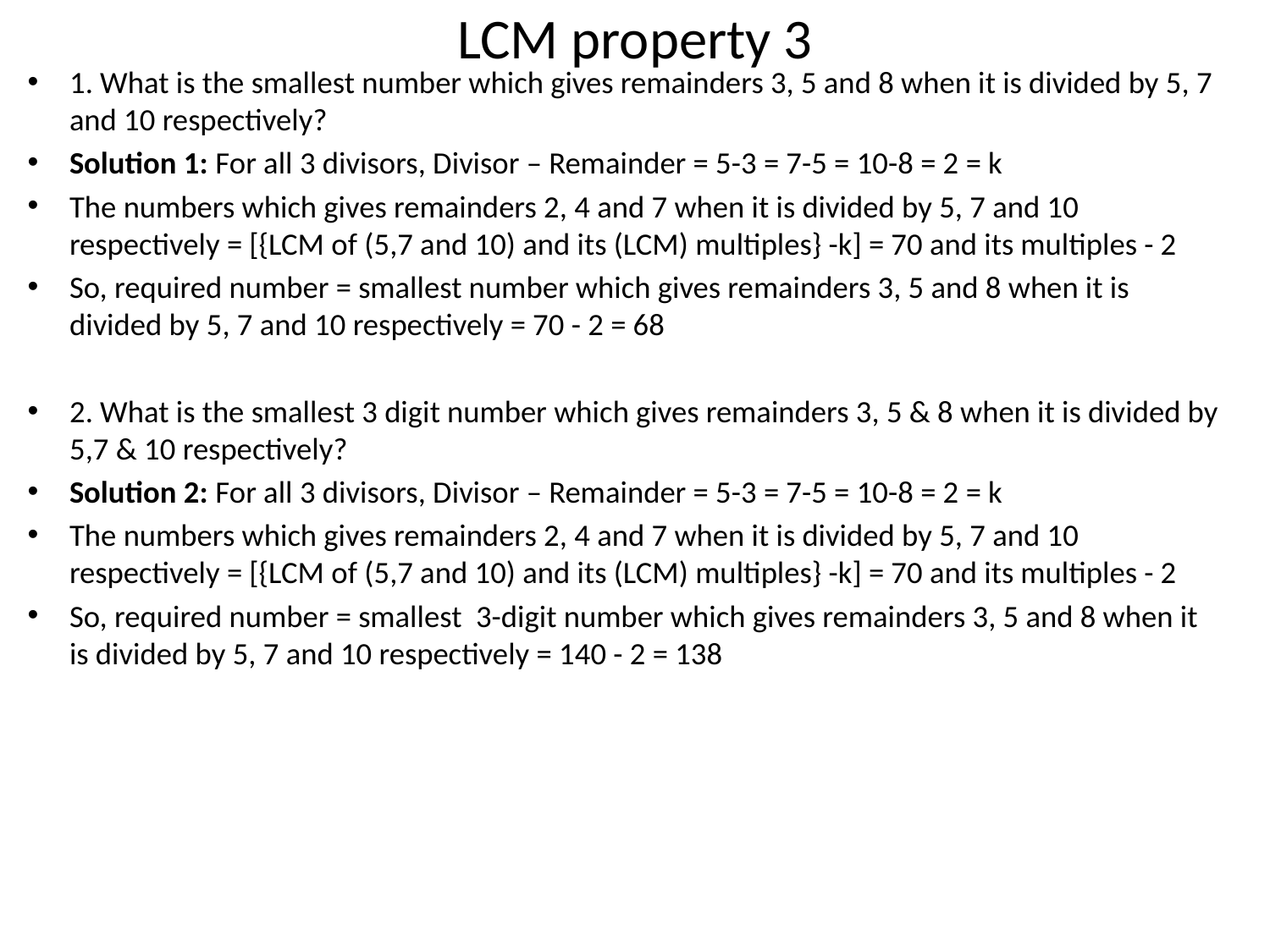

# LCM property 3
1. What is the smallest number which gives remainders 3, 5 and 8 when it is divided by 5, 7 and 10 respectively?
Solution 1: For all 3 divisors, Divisor – Remainder = 5-3 = 7-5 = 10-8 = 2 = k
The numbers which gives remainders 2, 4 and 7 when it is divided by 5, 7 and 10 respectively = [{LCM of (5,7 and 10) and its (LCM) multiples} -k] = 70 and its multiples - 2
So, required number = smallest number which gives remainders 3, 5 and 8 when it is divided by 5, 7 and 10 respectively = 70 - 2 = 68

2. What is the smallest 3 digit number which gives remainders 3, 5 & 8 when it is divided by 5,7 & 10 respectively?
Solution 2: For all 3 divisors, Divisor – Remainder = 5-3 = 7-5 = 10-8 = 2 = k
The numbers which gives remainders 2, 4 and 7 when it is divided by 5, 7 and 10 respectively = [{LCM of (5,7 and 10) and its (LCM) multiples} -k] = 70 and its multiples - 2
So, required number = smallest  3-digit number which gives remainders 3, 5 and 8 when it is divided by 5, 7 and 10 respectively = 140 - 2 = 138